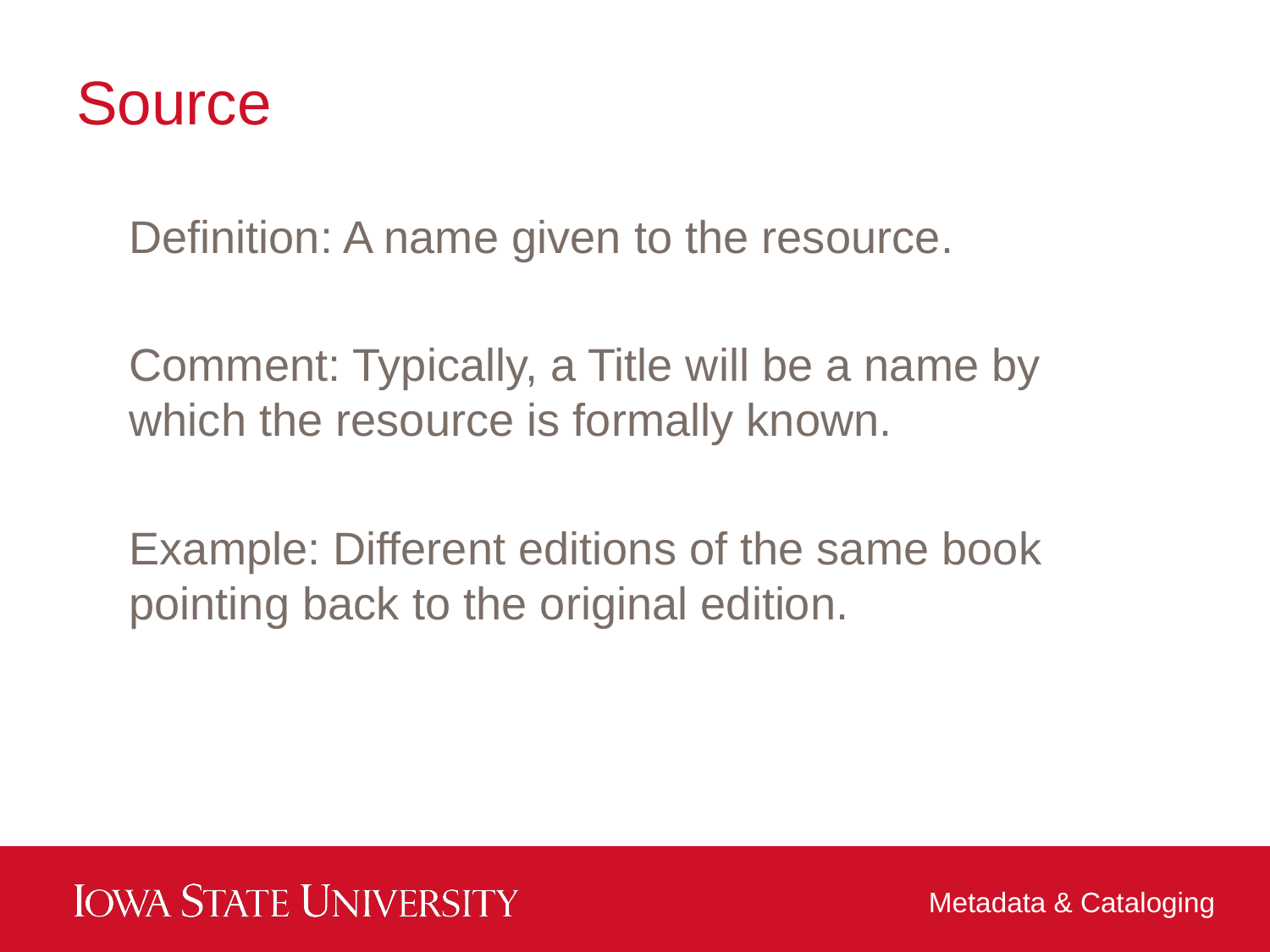

# Source
Definition: A name given to the resource.

Comment: Typically, a Title will be a name by which the resource is formally known.

Example: Different editions of the same book pointing back to the original edition.